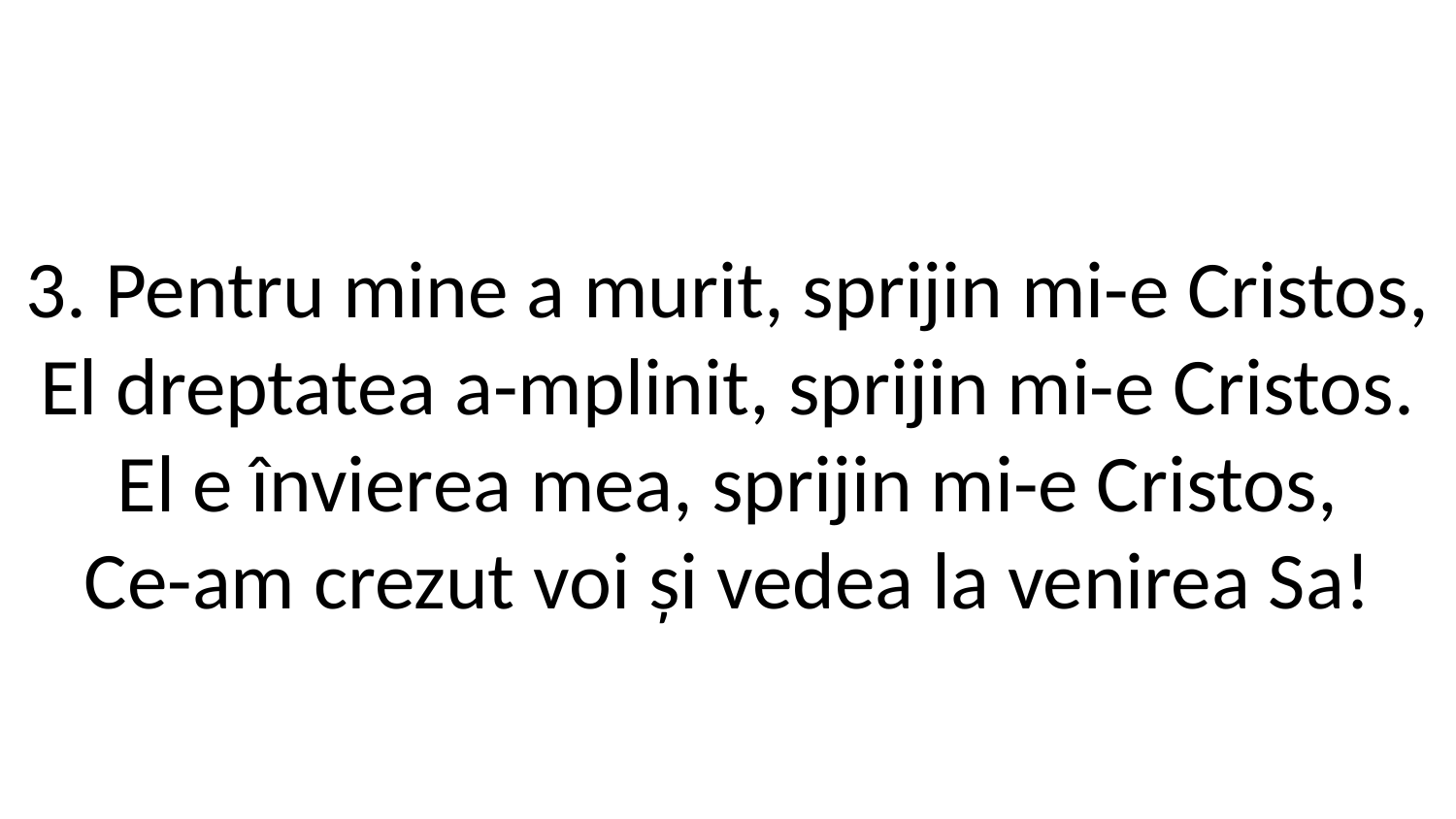

3. Pentru mine a murit, sprijin mi-e Cristos,
El dreptatea a-mplinit, sprijin mi-e Cristos.
El e învierea mea, sprijin mi-e Cristos,
Ce-am crezut voi și vedea la venirea Sa!